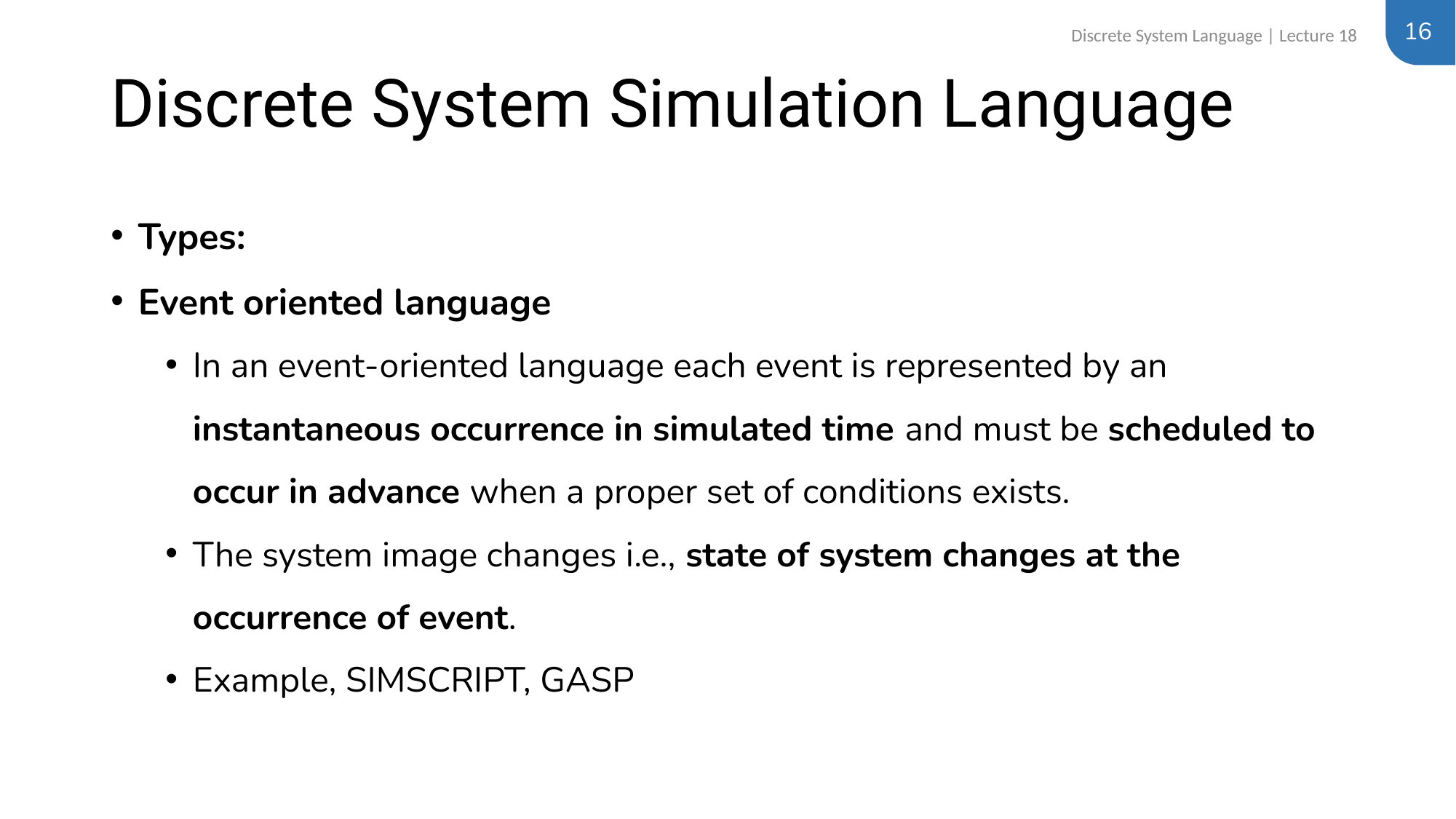

16
Discrete System Language | Lecture 18
# Discrete System Simulation Language
Types:
Event oriented language
In an event-oriented language each event is represented by an instantaneous occurrence in simulated time and must be scheduled to occur in advance when a proper set of conditions exists.
The system image changes i.e., state of system changes at the occurrence of event.
Example, SIMSCRIPT, GASP